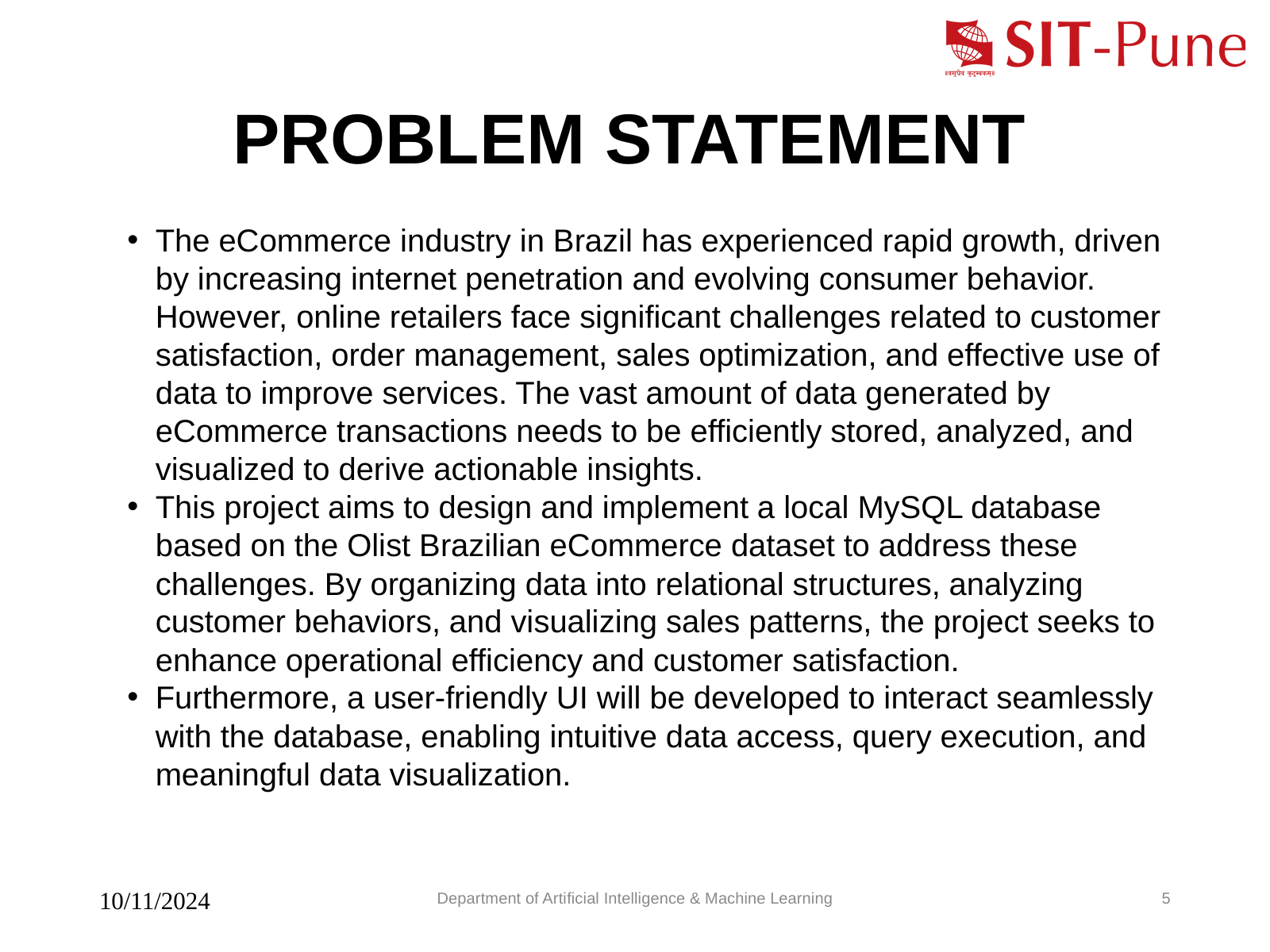

PROBLEM STATEMENT
The eCommerce industry in Brazil has experienced rapid growth, driven by increasing internet penetration and evolving consumer behavior. However, online retailers face significant challenges related to customer satisfaction, order management, sales optimization, and effective use of data to improve services. The vast amount of data generated by eCommerce transactions needs to be efficiently stored, analyzed, and visualized to derive actionable insights.
This project aims to design and implement a local MySQL database based on the Olist Brazilian eCommerce dataset to address these challenges. By organizing data into relational structures, analyzing customer behaviors, and visualizing sales patterns, the project seeks to enhance operational efficiency and customer satisfaction.
Furthermore, a user-friendly UI will be developed to interact seamlessly with the database, enabling intuitive data access, query execution, and meaningful data visualization.
10/11/2024
Department of Artificial Intelligence & Machine Learning
5